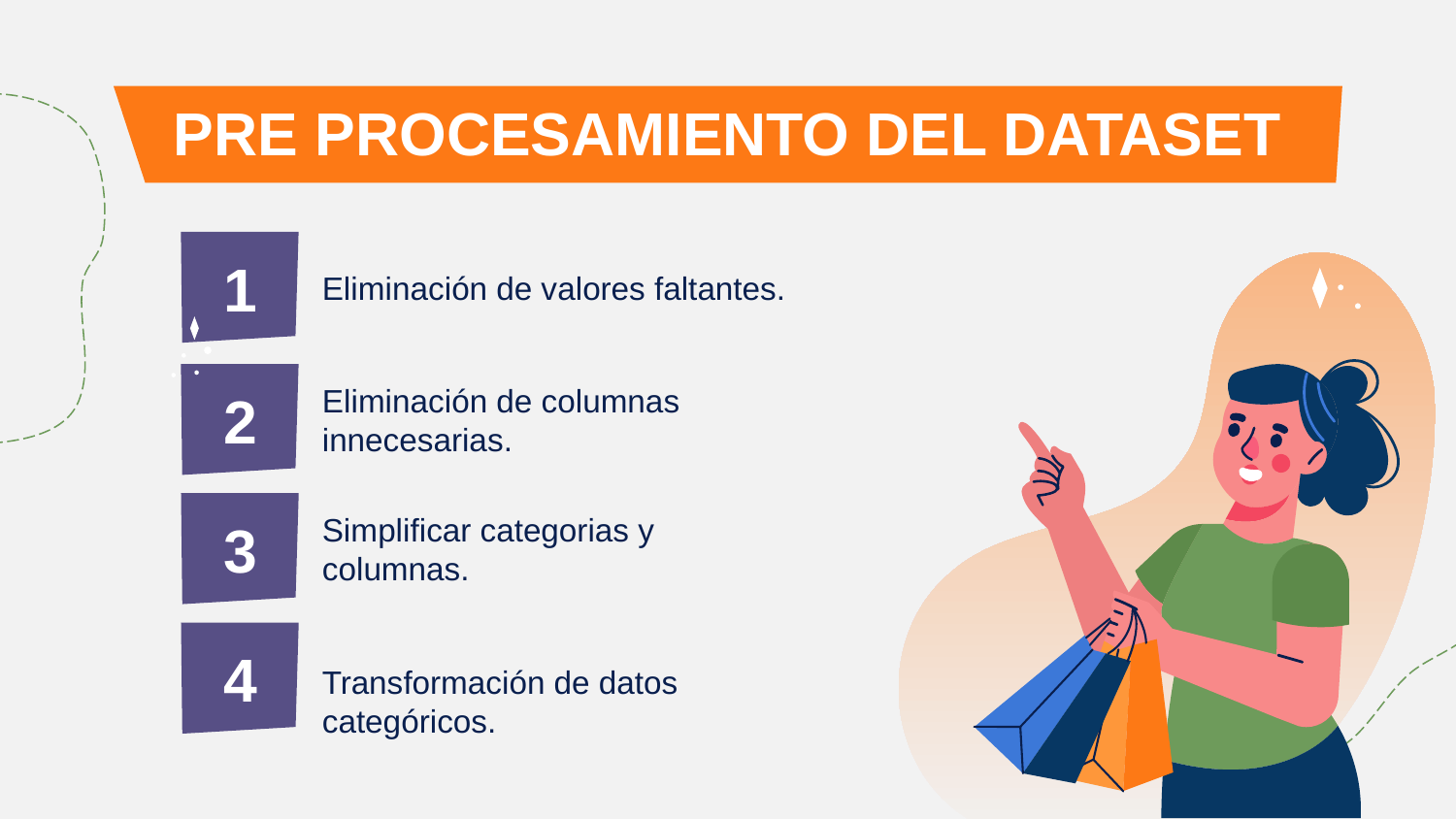

# PRE PROCESAMIENTO DEL DATASET

1

Eliminación de valores faltantes.

2
Eliminación de columnas innecesarias.

3
Simplificar categorias y columnas.

4
Transformación de datos categóricos.